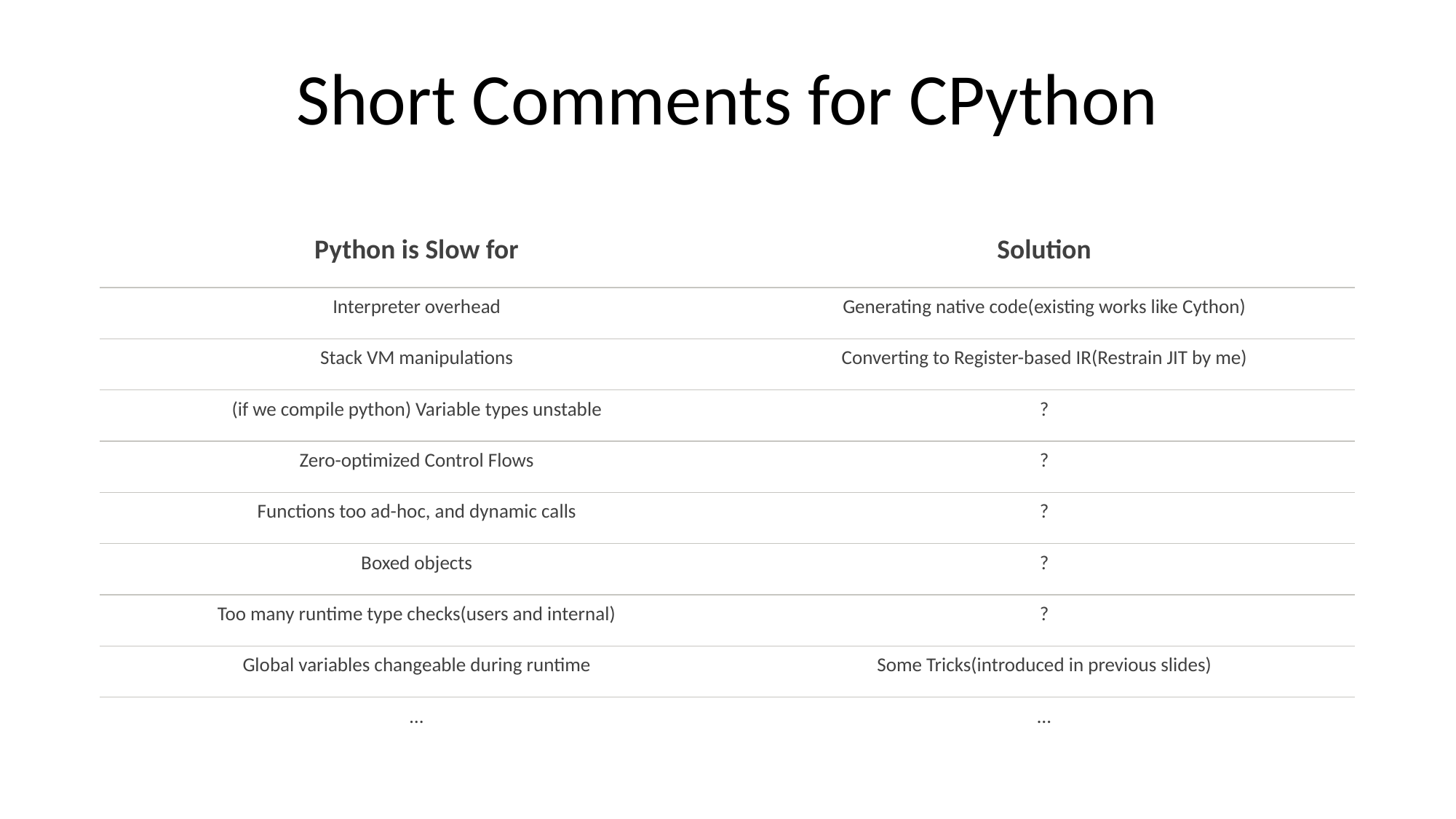

# Short Comments for CPython
| Python is Slow for | Solution |
| --- | --- |
| Interpreter overhead | Generating native code(existing works like Cython) |
| Stack VM manipulations | Converting to Register-based IR(Restrain JIT by me) |
| (if we compile python) Variable types unstable | ? |
| Zero-optimized Control Flows | ? |
| Functions too ad-hoc, and dynamic calls | ? |
| Boxed objects | ? |
| Too many runtime type checks(users and internal) | ? |
| Global variables changeable during runtime | Some Tricks(introduced in previous slides) |
| … | … |